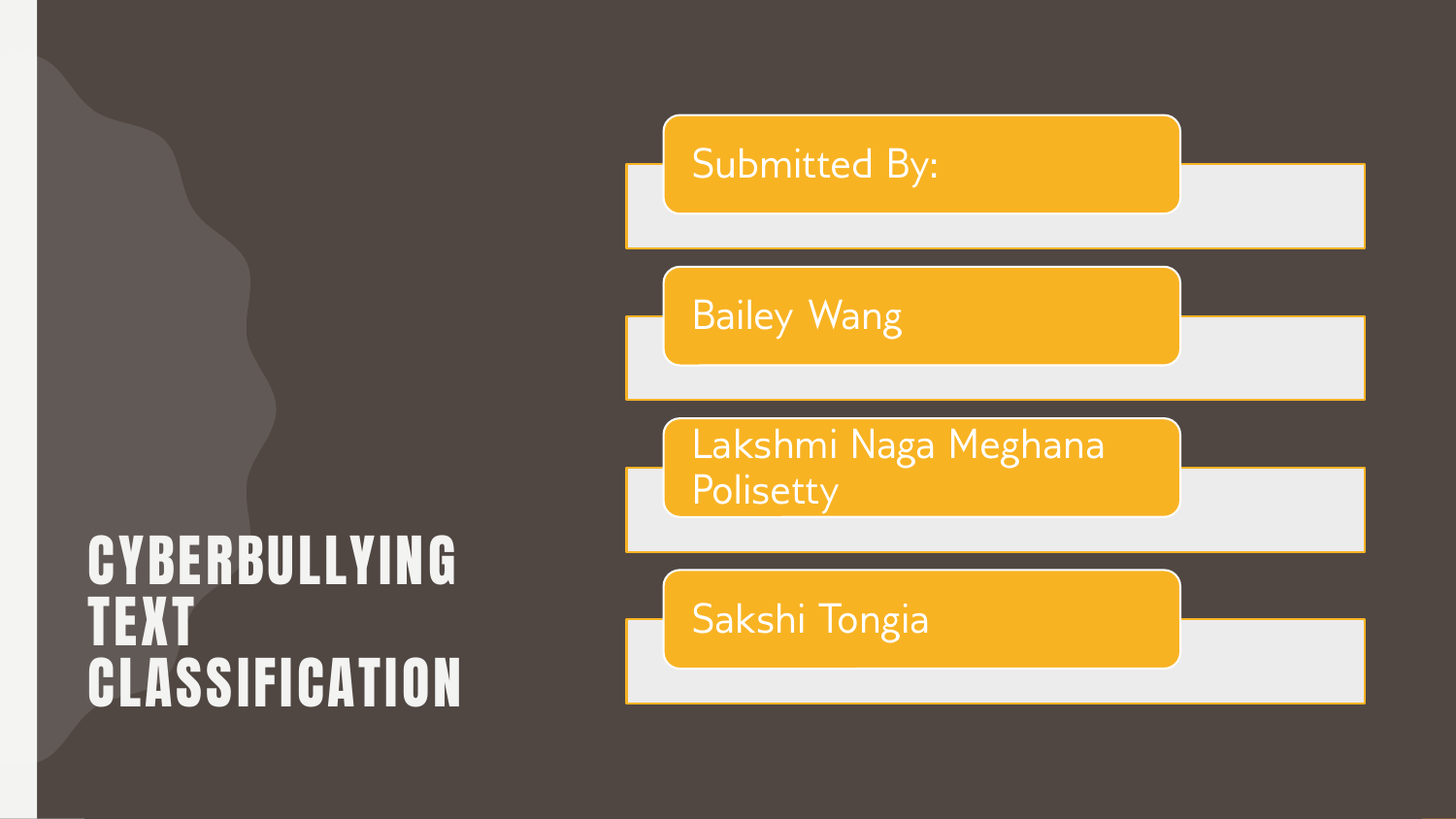

# Cyberbullying Text Classification
Submitted By:
Bailey Wang
Lakshmi Naga Meghana Polisetty
Sakshi Tongia